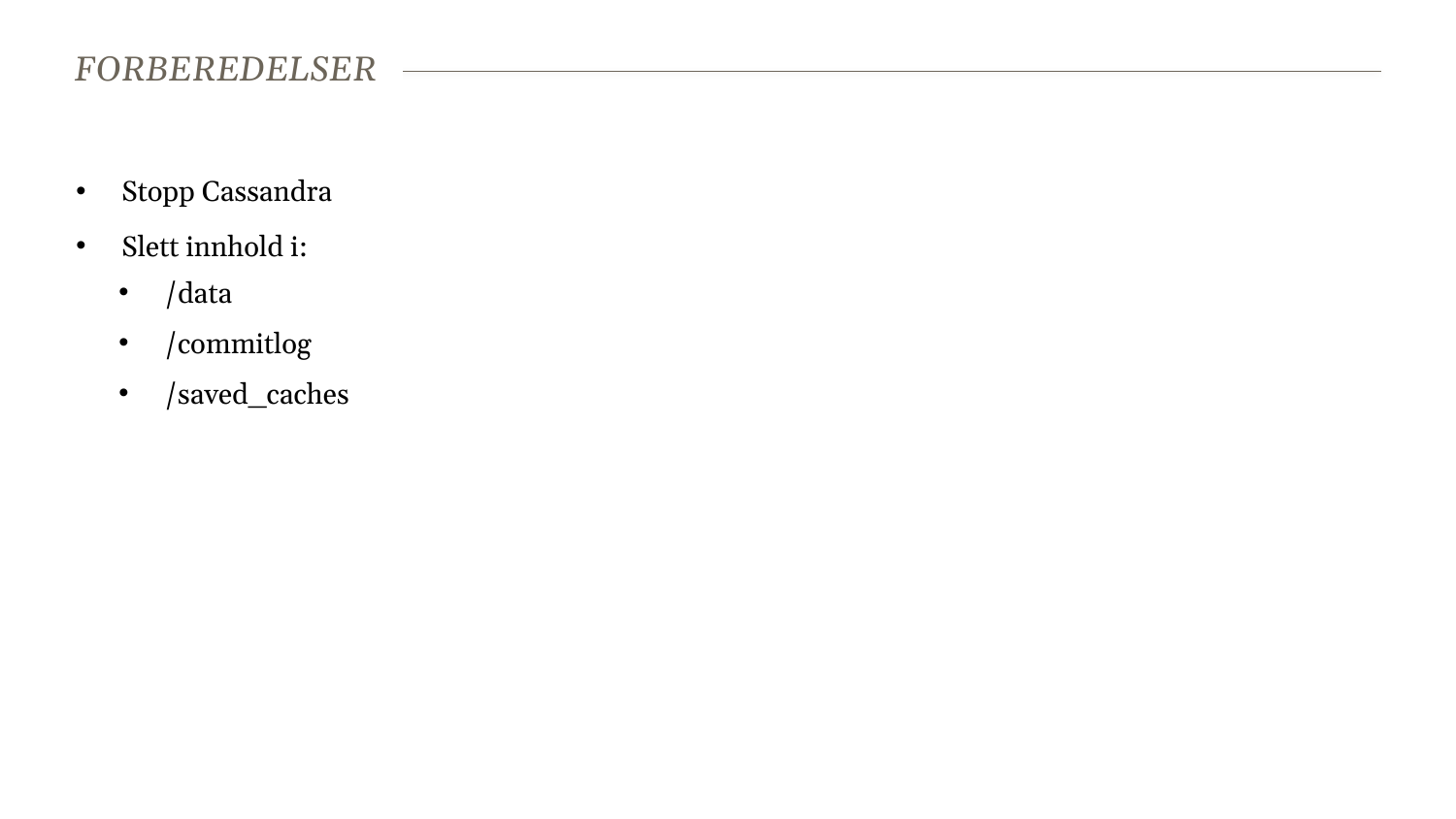

# Forberedelser
Stopp Cassandra
Slett innhold i:
/data
/commitlog
/saved_caches